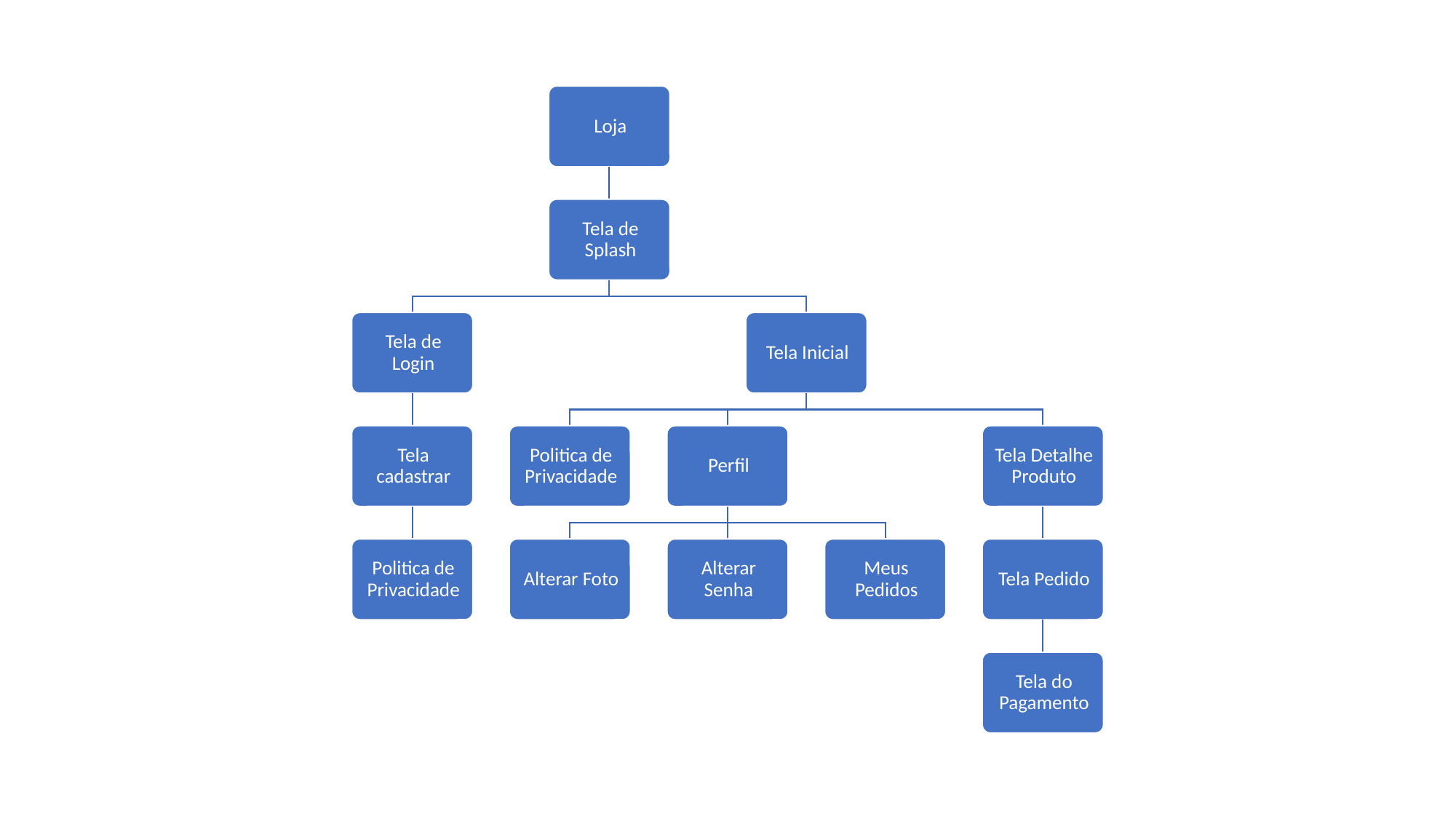

Loja
Tela de Splash
Tela de Login
Tela cadastrar
Politica de Privacidade
Tela Inicial
Politica de Privacidade
Perfil
Alterar Foto
Alterar Senha
Meus Pedidos
Tela Detalhe Produto
Tela Pedido
Tela do Pagamento